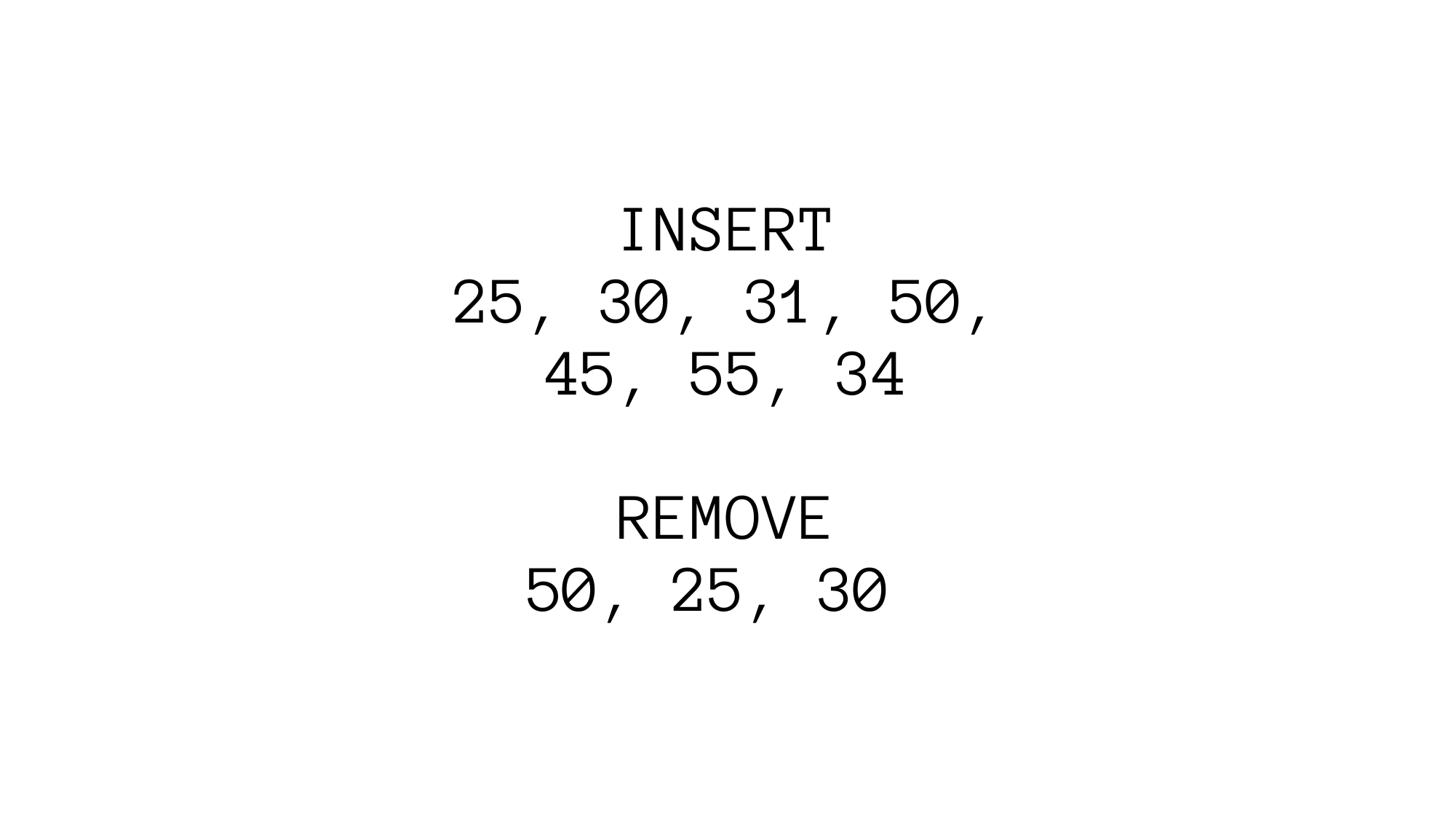

INSERT
25, 30, 31, 50,
45, 55, 34

REMOVE
50, 25, 30